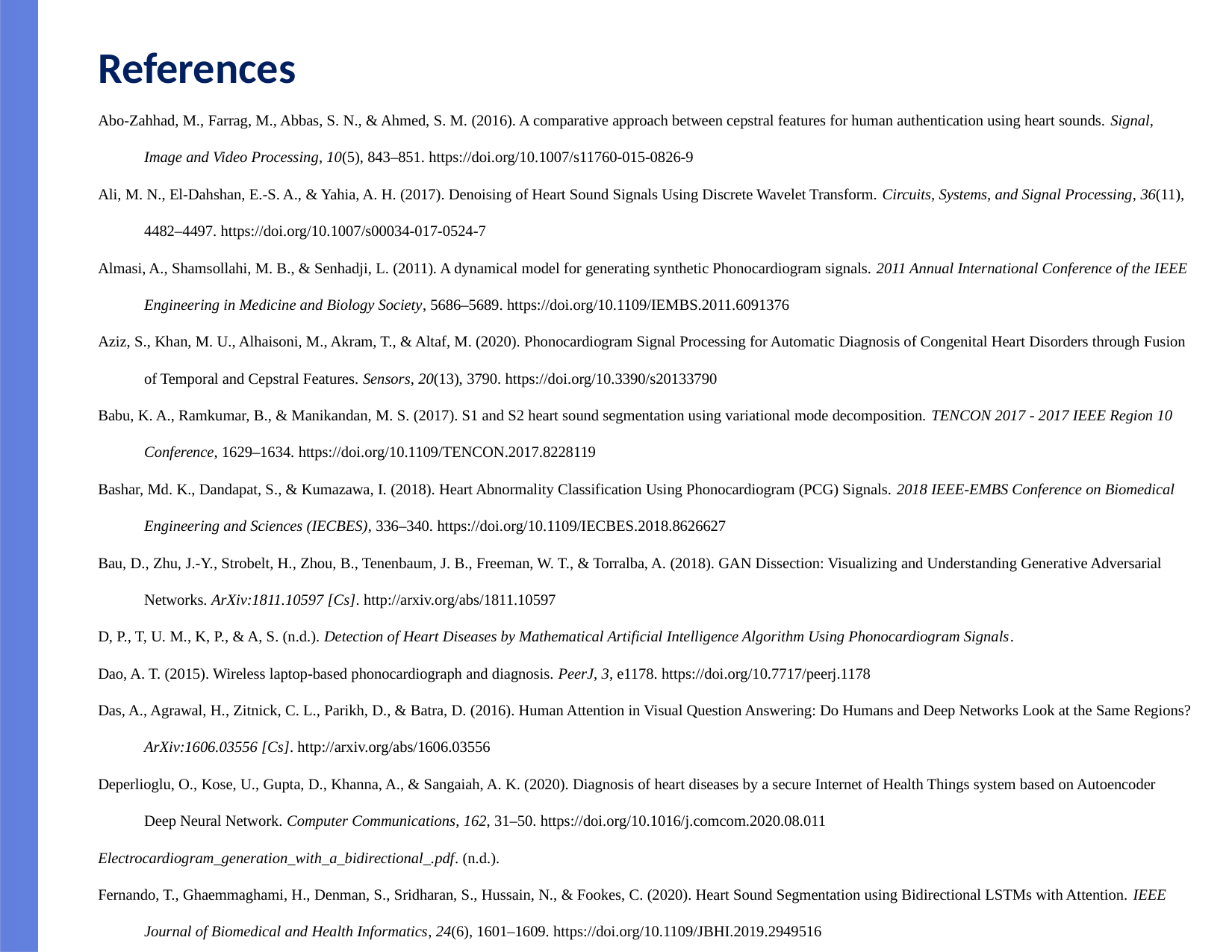

References
Abo-Zahhad, M., Farrag, M., Abbas, S. N., & Ahmed, S. M. (2016). A comparative approach between cepstral features for human authentication using heart sounds. Signal, Image and Video Processing, 10(5), 843–851. https://doi.org/10.1007/s11760-015-0826-9
Ali, M. N., El-Dahshan, E.-S. A., & Yahia, A. H. (2017). Denoising of Heart Sound Signals Using Discrete Wavelet Transform. Circuits, Systems, and Signal Processing, 36(11), 4482–4497. https://doi.org/10.1007/s00034-017-0524-7
Almasi, A., Shamsollahi, M. B., & Senhadji, L. (2011). A dynamical model for generating synthetic Phonocardiogram signals. 2011 Annual International Conference of the IEEE Engineering in Medicine and Biology Society, 5686–5689. https://doi.org/10.1109/IEMBS.2011.6091376
Aziz, S., Khan, M. U., Alhaisoni, M., Akram, T., & Altaf, M. (2020). Phonocardiogram Signal Processing for Automatic Diagnosis of Congenital Heart Disorders through Fusion of Temporal and Cepstral Features. Sensors, 20(13), 3790. https://doi.org/10.3390/s20133790
Babu, K. A., Ramkumar, B., & Manikandan, M. S. (2017). S1 and S2 heart sound segmentation using variational mode decomposition. TENCON 2017 - 2017 IEEE Region 10 Conference, 1629–1634. https://doi.org/10.1109/TENCON.2017.8228119
Bashar, Md. K., Dandapat, S., & Kumazawa, I. (2018). Heart Abnormality Classification Using Phonocardiogram (PCG) Signals. 2018 IEEE-EMBS Conference on Biomedical Engineering and Sciences (IECBES), 336–340. https://doi.org/10.1109/IECBES.2018.8626627
Bau, D., Zhu, J.-Y., Strobelt, H., Zhou, B., Tenenbaum, J. B., Freeman, W. T., & Torralba, A. (2018). GAN Dissection: Visualizing and Understanding Generative Adversarial Networks. ArXiv:1811.10597 [Cs]. http://arxiv.org/abs/1811.10597
D, P., T, U. M., K, P., & A, S. (n.d.). Detection of Heart Diseases by Mathematical Artificial Intelligence Algorithm Using Phonocardiogram Signals.
Dao, A. T. (2015). Wireless laptop-based phonocardiograph and diagnosis. PeerJ, 3, e1178. https://doi.org/10.7717/peerj.1178
Das, A., Agrawal, H., Zitnick, C. L., Parikh, D., & Batra, D. (2016). Human Attention in Visual Question Answering: Do Humans and Deep Networks Look at the Same Regions? ArXiv:1606.03556 [Cs]. http://arxiv.org/abs/1606.03556
Deperlioglu, O., Kose, U., Gupta, D., Khanna, A., & Sangaiah, A. K. (2020). Diagnosis of heart diseases by a secure Internet of Health Things system based on Autoencoder Deep Neural Network. Computer Communications, 162, 31–50. https://doi.org/10.1016/j.comcom.2020.08.011
Electrocardiogram_generation_with_a_bidirectional_.pdf. (n.d.).
Fernando, T., Ghaemmaghami, H., Denman, S., Sridharan, S., Hussain, N., & Fookes, C. (2020). Heart Sound Segmentation using Bidirectional LSTMs with Attention. IEEE Journal of Biomedical and Health Informatics, 24(6), 1601–1609. https://doi.org/10.1109/JBHI.2019.2949516
Finlay, M. (2006). The “mobile-phonocardiogram”, a new tool in the arrhythmia clinic. Heart, 92(7), 898–898. https://doi.org/10.1136/hrt.2005.076315